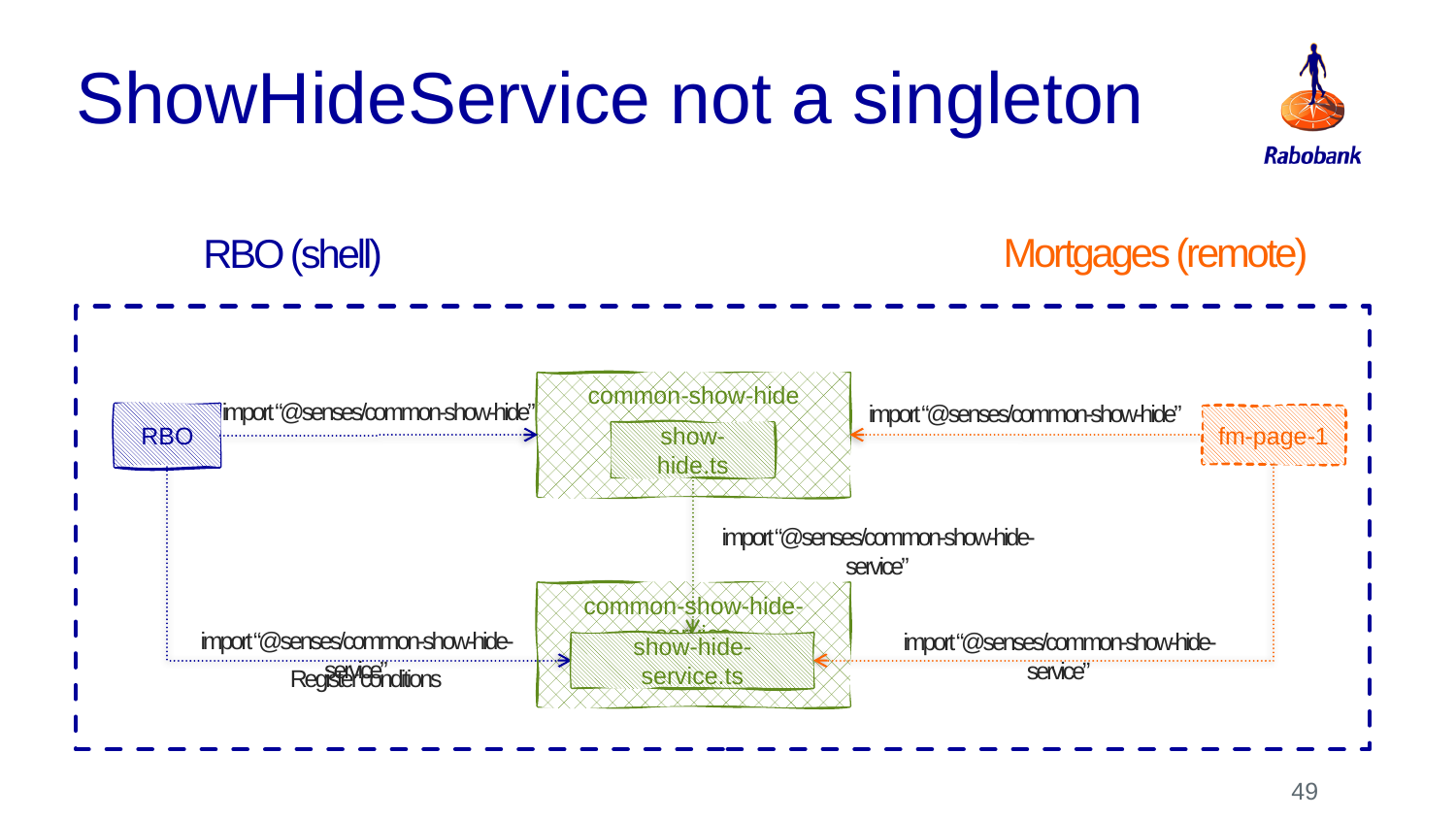

# ShowHideService not a singleton
Mortgages (remote)
RBO (shell)

common-show-hide
import “@senses/common-show-hide”
import “@senses/common-show-hide”
RBO
fm-page-1
show-hide.ts
import “@senses/common-show-hide-service”
common-show-hide-service
import “@senses/common-show-hide-service”
import “@senses/common-show-hide-service”
show-hide-service.ts
Register conditions
49